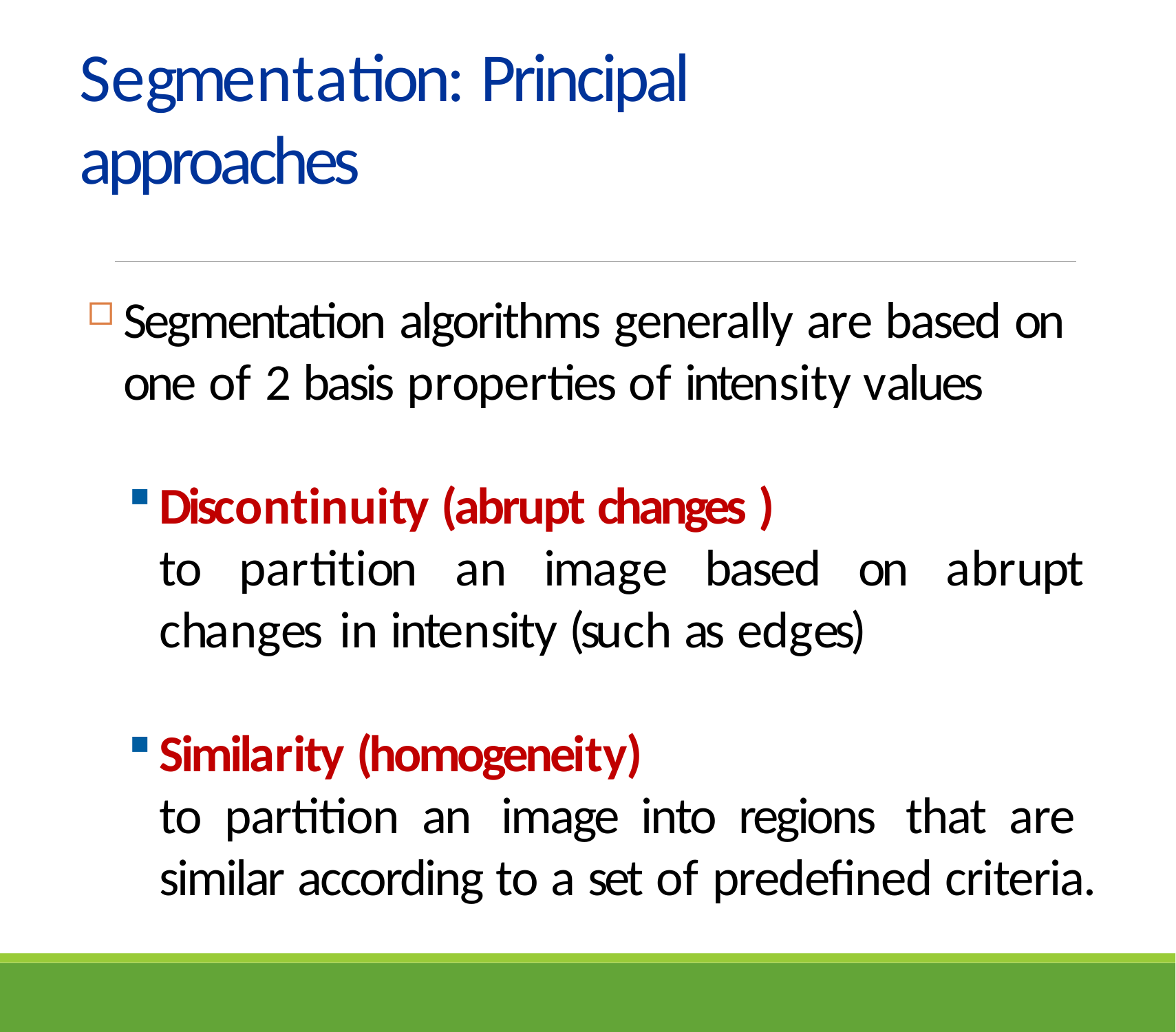

# Segmentation: Principal approaches
Segmentation algorithms generally are based on  one of 2 basis properties of intensity values

Discontinuity (abrupt changes )
to partition an image based on abrupt changes  in intensity (such as edges)

Similarity (homogeneity)
to partition an image into regions that are  similar according to a set of predefined criteria.